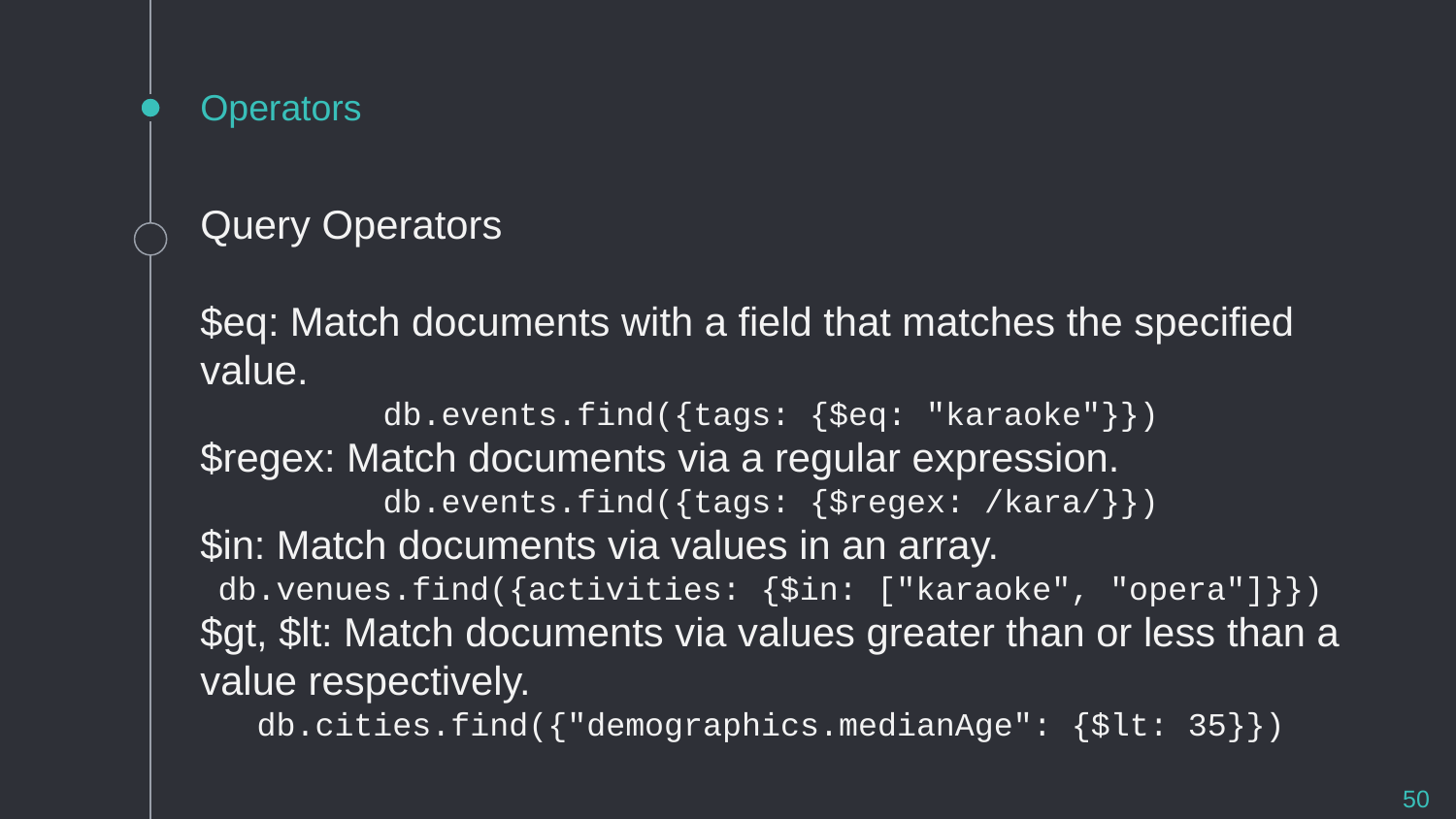

# Operators
Query Operators

$eq: Match documents with a field that matches the specified value.
db.events.find({tags: {$eq: "karaoke"}})
$regex: Match documents via a regular expression.
db.events.find({tags: {$regex: /kara/}})
$in: Match documents via values in an array.
db.venues.find({activities: {$in: ["karaoke", "opera"]}})
$gt, $lt: Match documents via values greater than or less than a value respectively.
db.cities.find({"demographics.medianAge": {$lt: 35}})

50